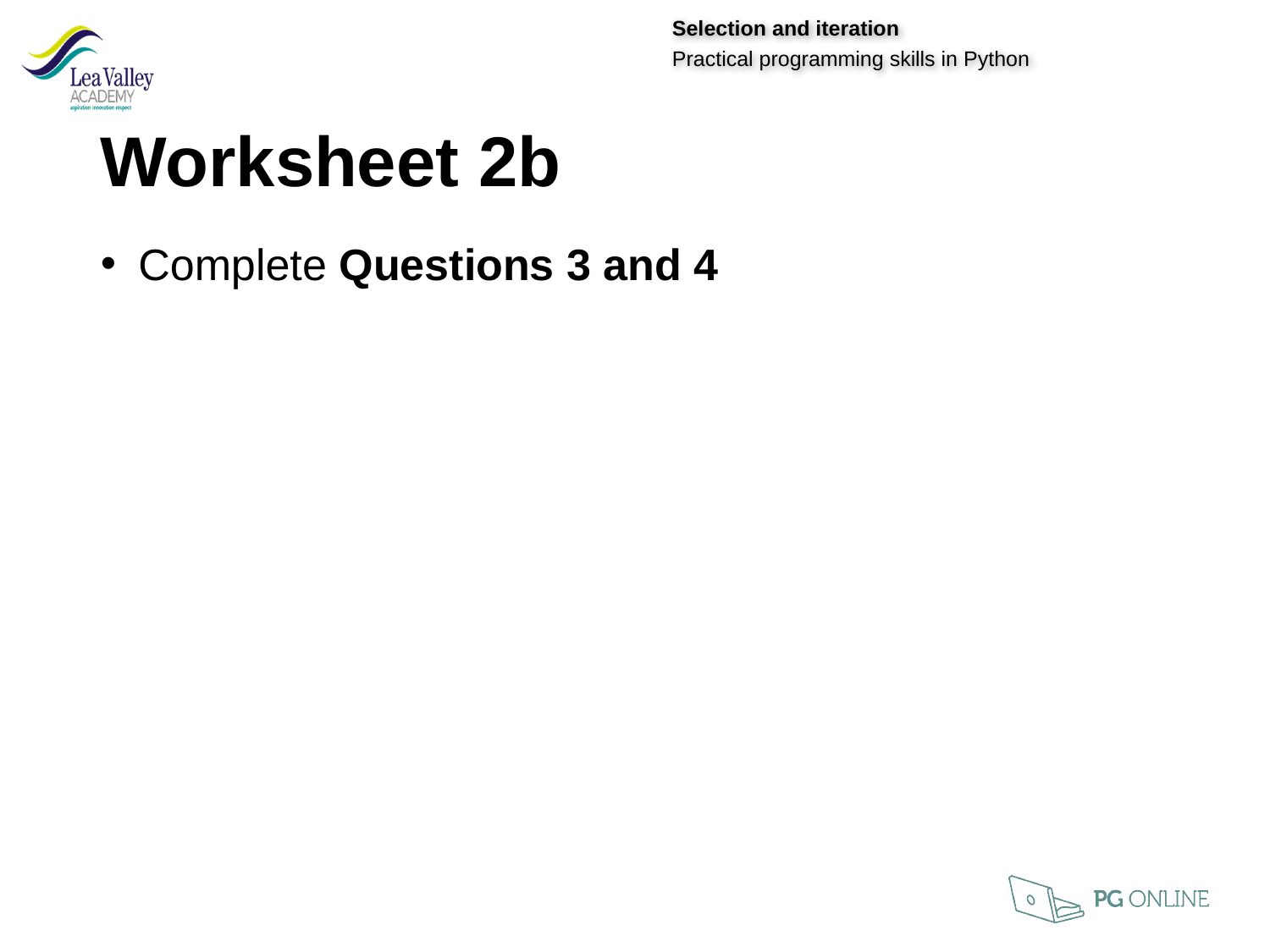

Worksheet 2b
Complete Questions 3 and 4